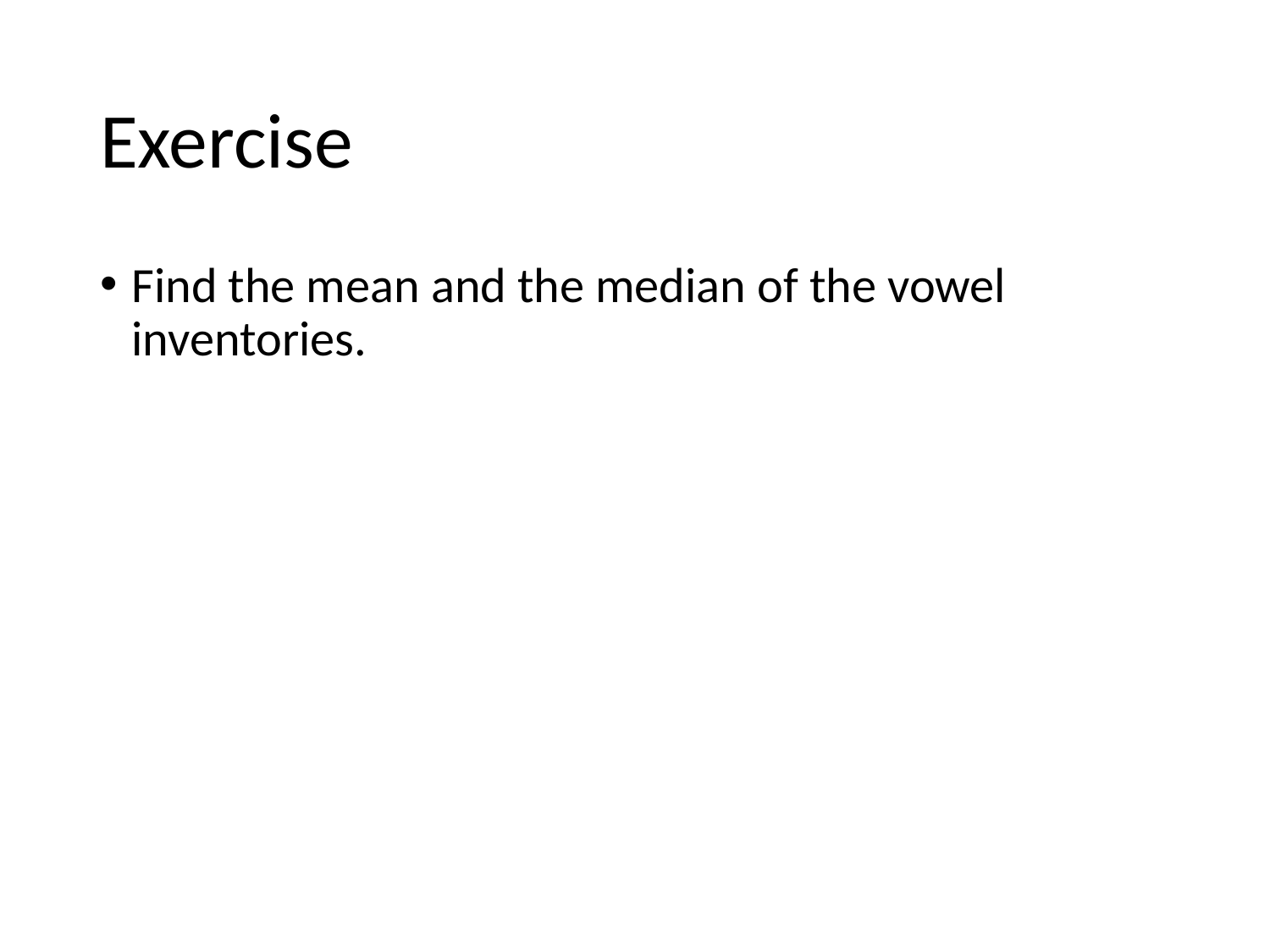

# Exercise
Find the mean and the median of the vowel inventories.